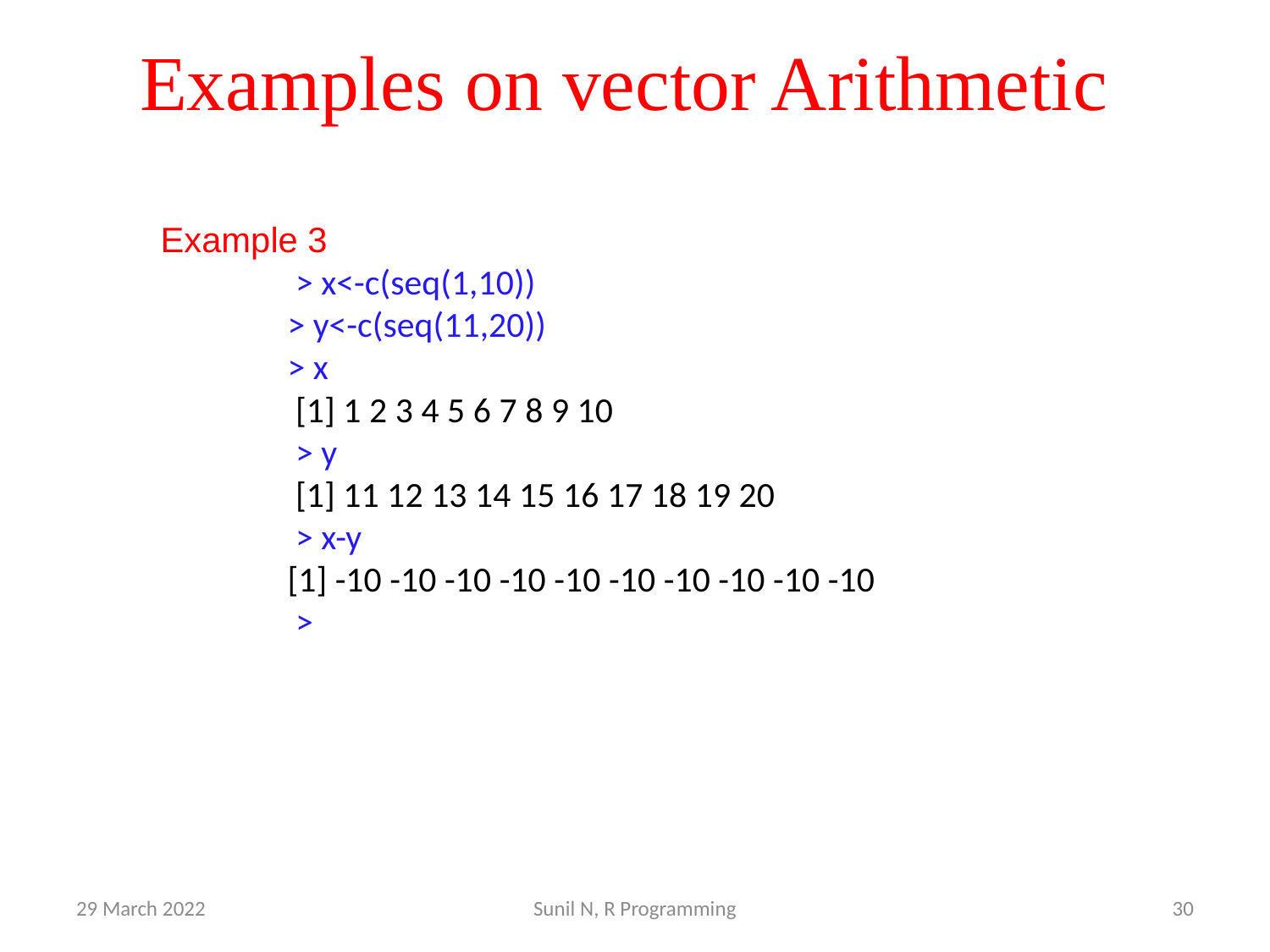

# Examples on vector Arithmetic
Example 3
	 > x<-c(seq(1,10))
	> y<-c(seq(11,20))
	> x
	 [1] 1 2 3 4 5 6 7 8 9 10
	 > y
	 [1] 11 12 13 14 15 16 17 18 19 20
	 > x-y
	[1] -10 -10 -10 -10 -10 -10 -10 -10 -10 -10
	 >
29 March 2022
Sunil N, R Programming
30